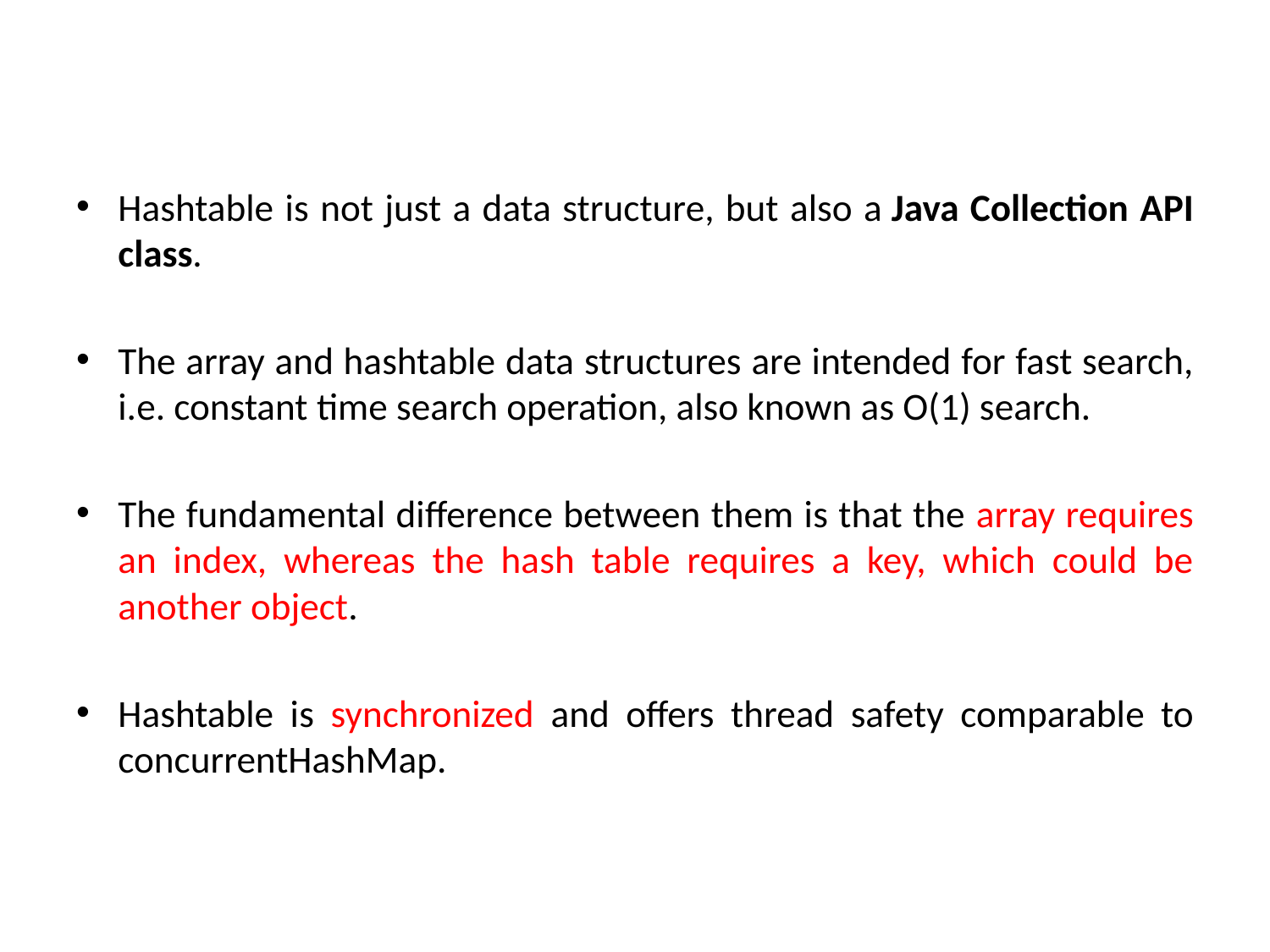

Hashtable is not just a data structure, but also a Java Collection API class.

The array and hashtable data structures are intended for fast search, i.e. constant time search operation, also known as O(1) search.

The fundamental difference between them is that the array requires an index, whereas the hash table requires a key, which could be another object.

Hashtable is synchronized and offers thread safety comparable to concurrentHashMap.